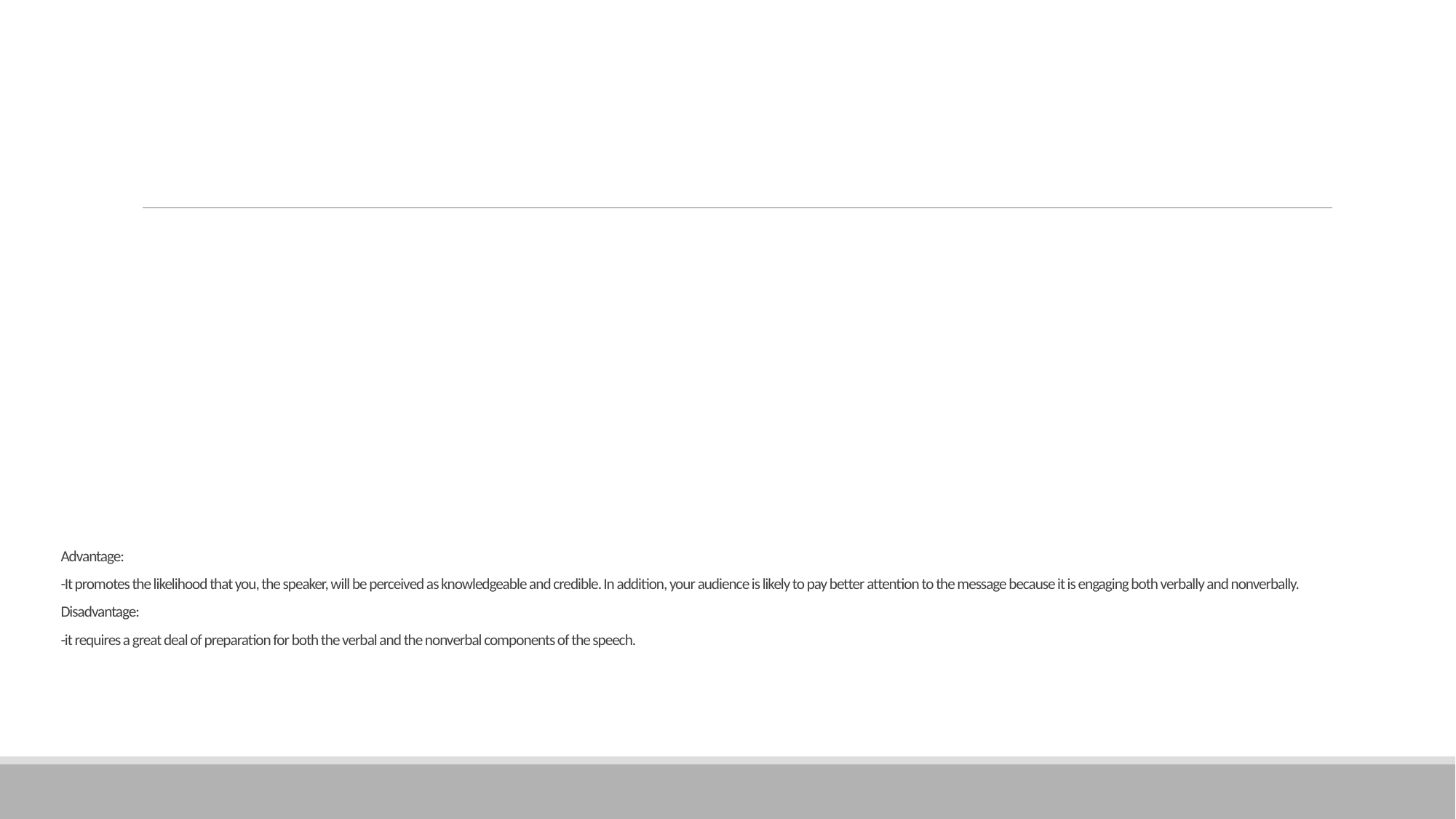

# Advantage: -It promotes the likelihood that you, the speaker, will be perceived as knowledgeable and credible. In addition, your audience is likely to pay better attention to the message because it is engaging both verbally and nonverbally.  Disadvantage: -it requires a great deal of preparation for both the verbal and the nonverbal components of the speech.